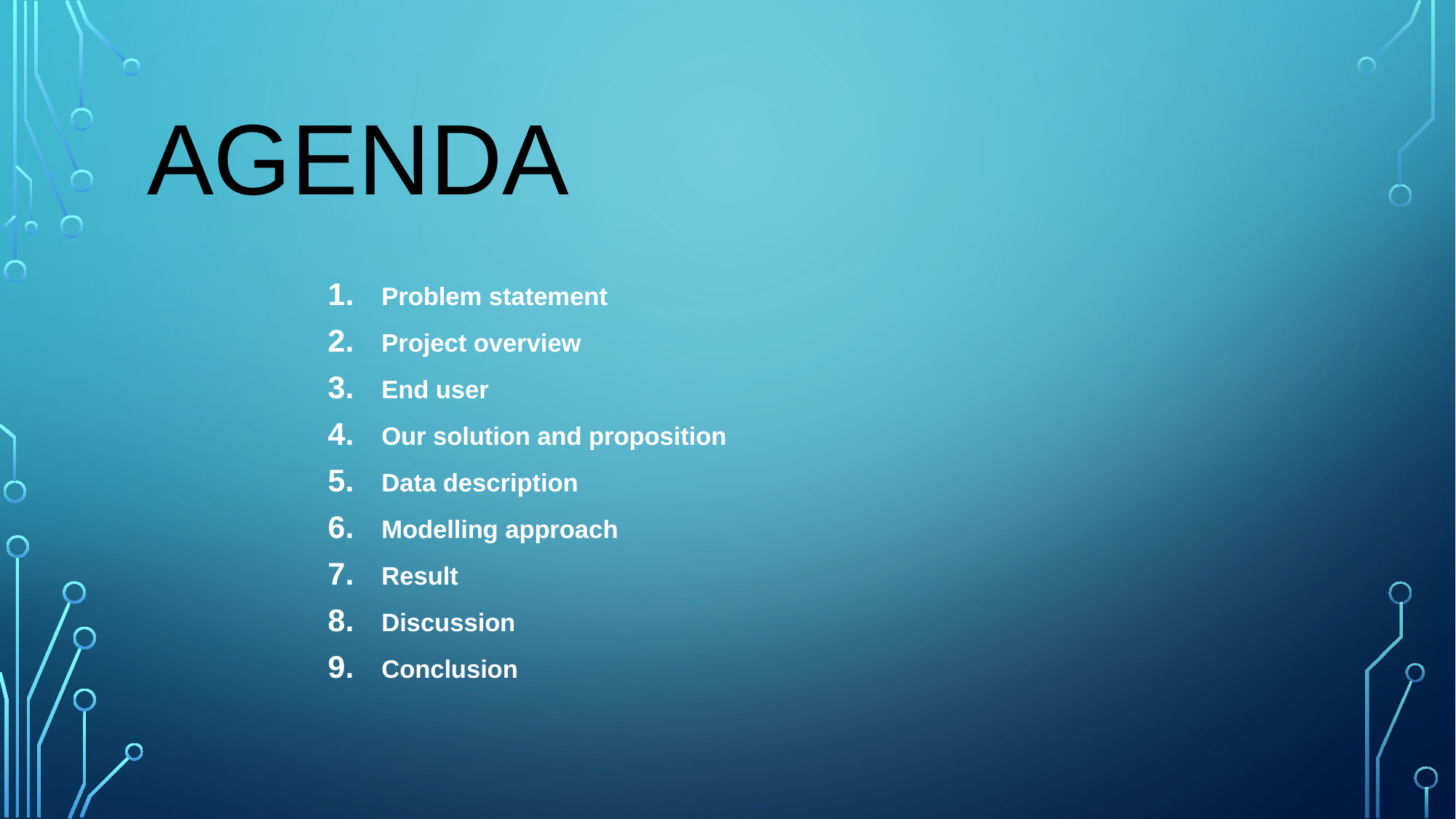

# Agenda
Problem statement
Project overview
End user
Our solution and proposition
Data description
Modelling approach
Result
Discussion
Conclusion